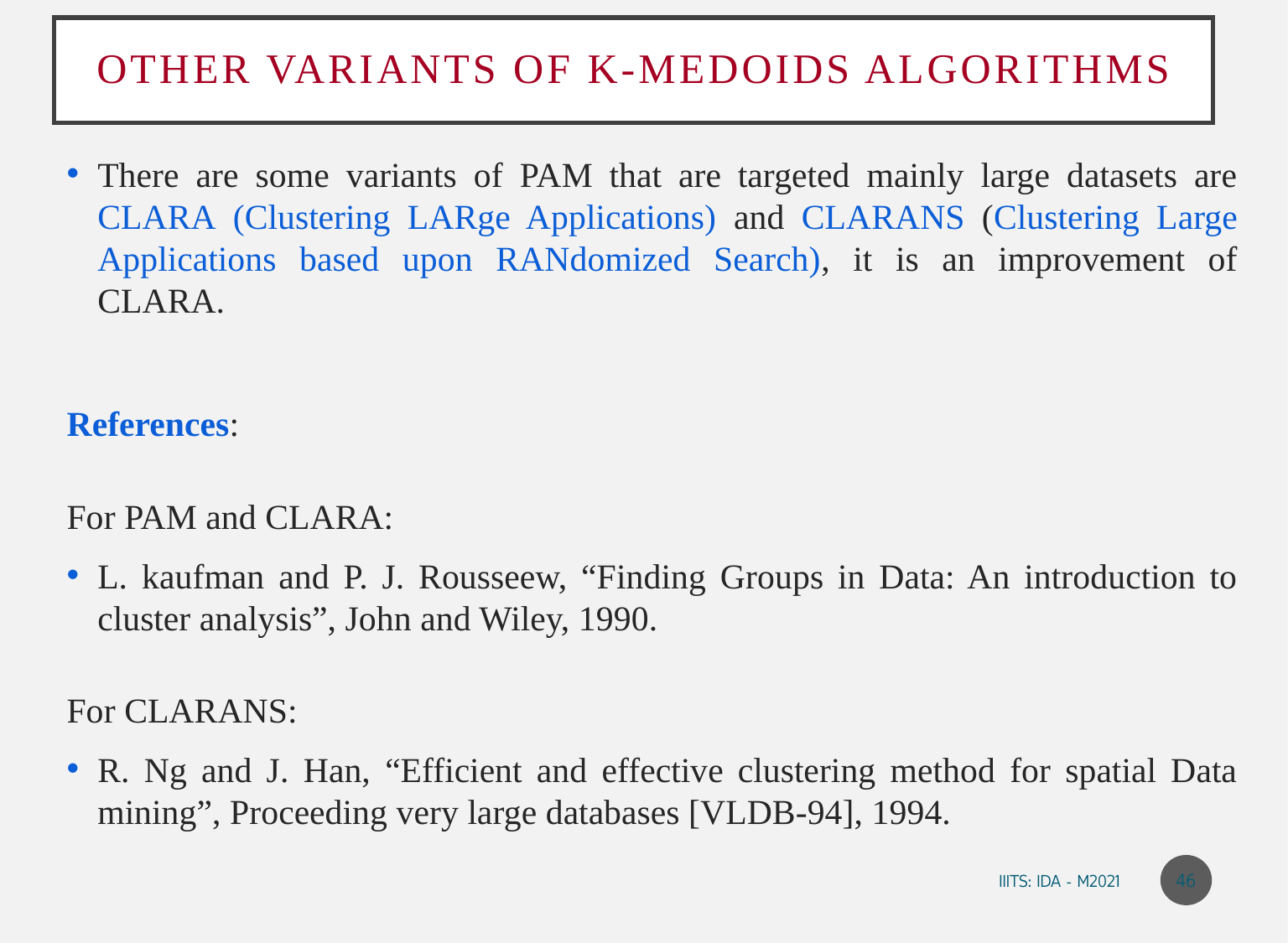

# Other variants of k-Medoids algorithms
There are some variants of PAM that are targeted mainly large datasets are CLARA (Clustering LARge Applications) and CLARANS (Clustering Large Applications based upon RANdomized Search), it is an improvement of CLARA.

References:

For PAM and CLARA:
L. kaufman and P. J. Rousseew, “Finding Groups in Data: An introduction to cluster analysis”, John and Wiley, 1990.

For CLARANS:
R. Ng and J. Han, “Efficient and effective clustering method for spatial Data mining”, Proceeding very large databases [VLDB-94], 1994.
46
IIITS: IDA - M2021